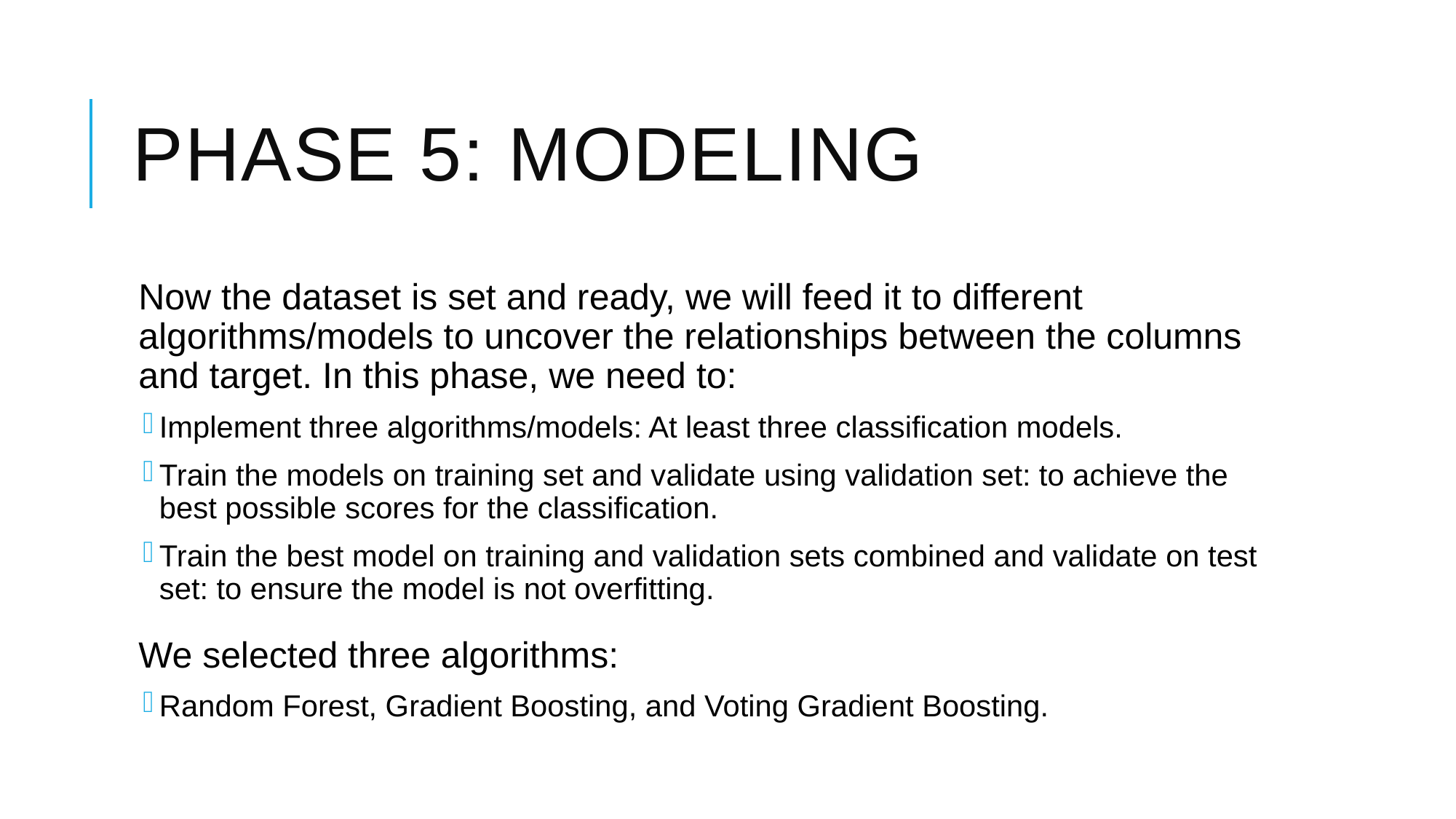

# Phase 5: Modeling
Now the dataset is set and ready, we will feed it to different algorithms/models to uncover the relationships between the columns and target. In this phase, we need to:
Implement three algorithms/models: At least three classification models.
Train the models on training set and validate using validation set: to achieve the best possible scores for the classification.
Train the best model on training and validation sets combined and validate on test set: to ensure the model is not overfitting.
We selected three algorithms:
Random Forest, Gradient Boosting, and Voting Gradient Boosting.